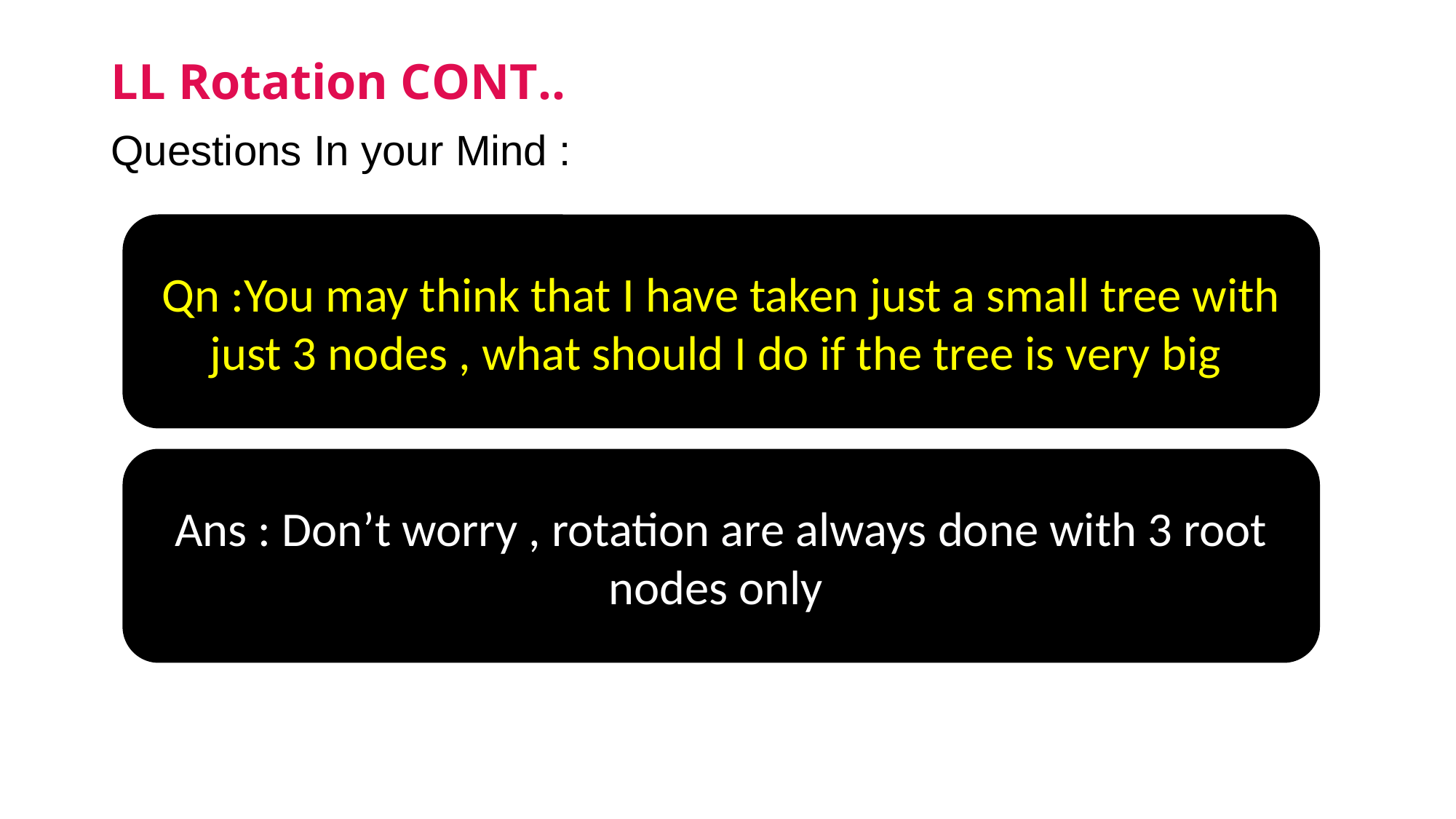

# LL Rotation CONT..
Questions In your Mind :

Qn :You may think that I have taken just a small tree with just 3 nodes , what should I do if the tree is very big

Ans : Don’t worry , rotation are always done with 3 root nodes only